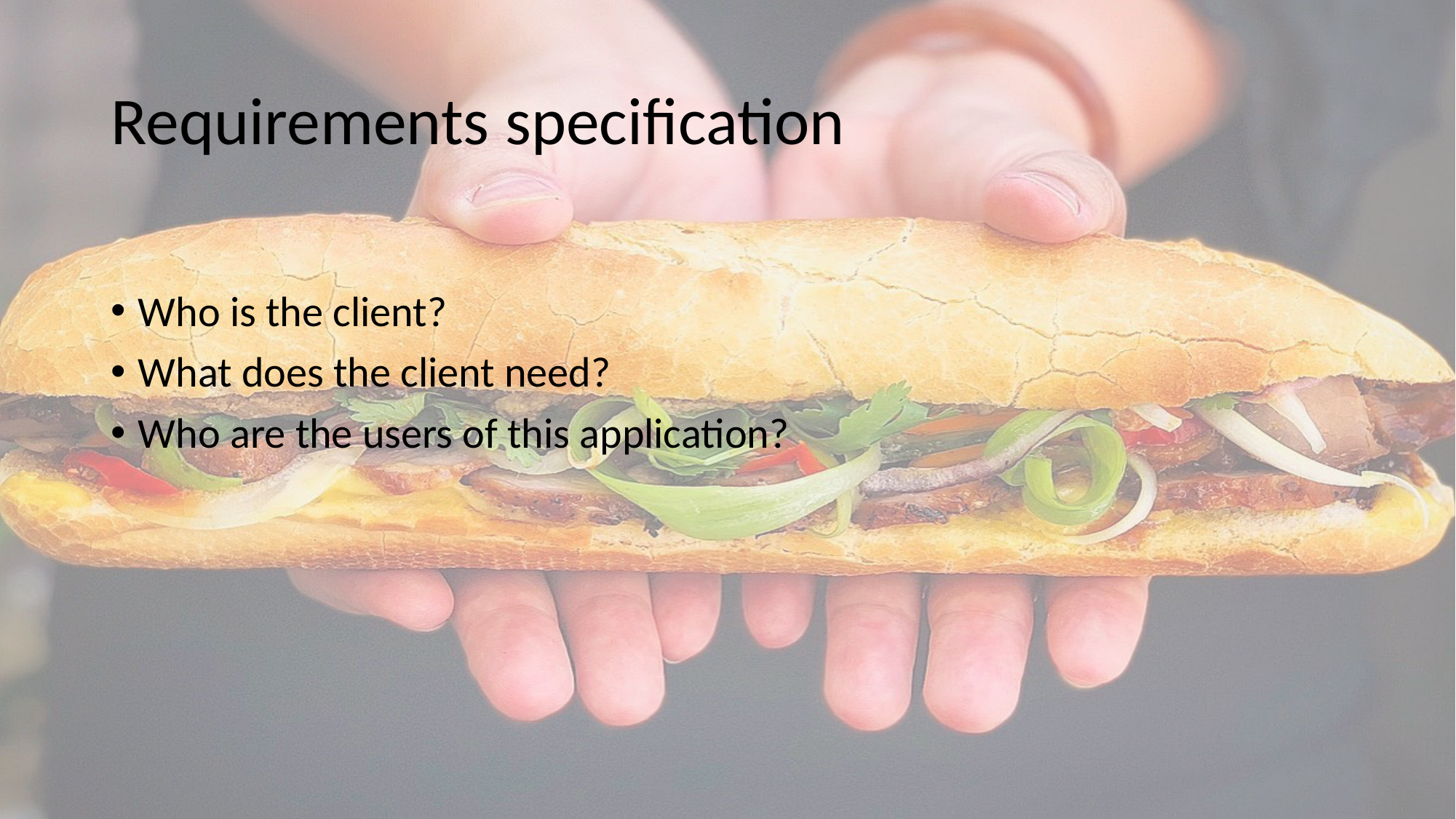

# Requirements specification

Who is the client?
What does the client need?
Who are the users of this application?